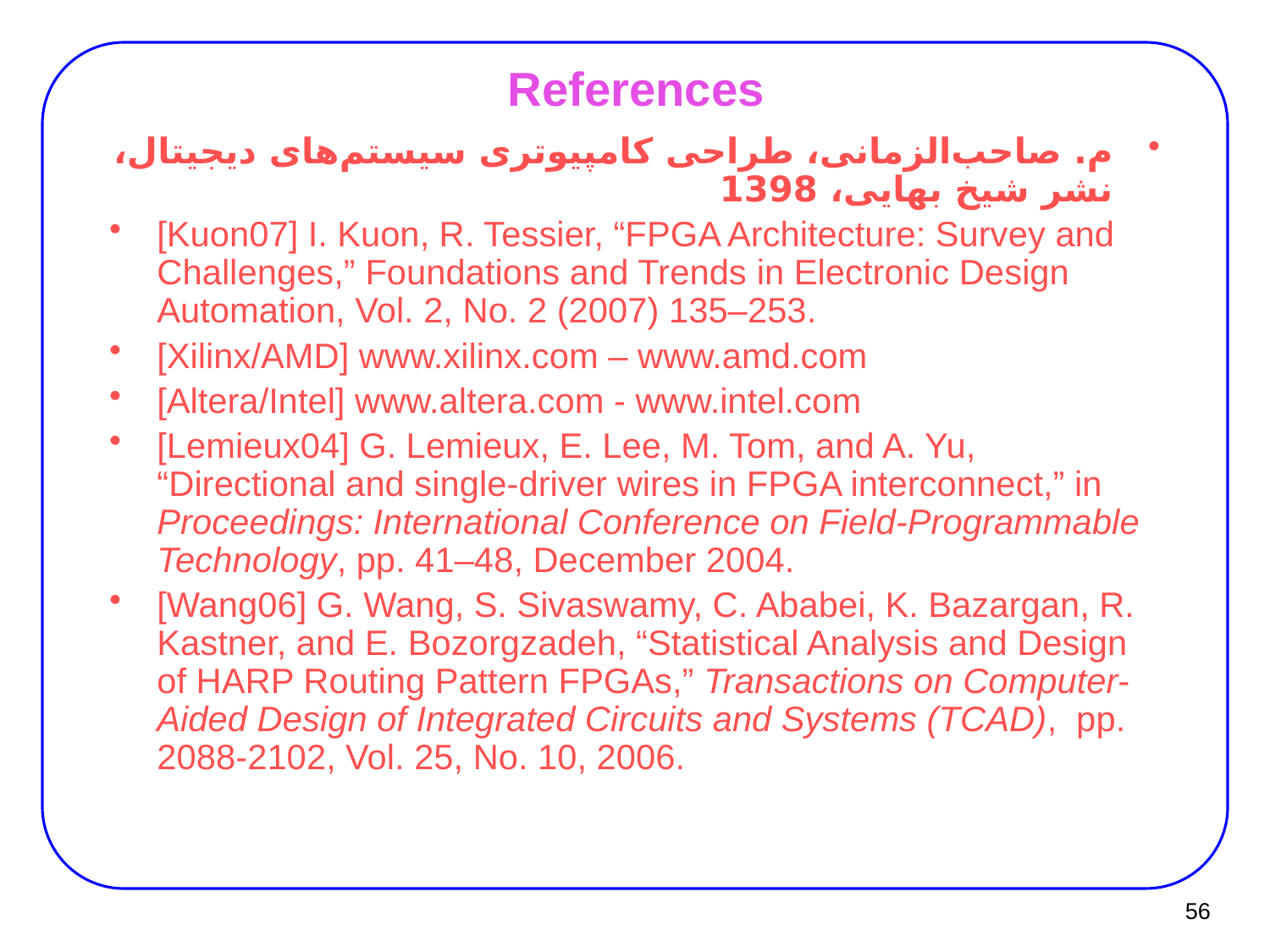

# References
م. صاحب‌الزمانی، طراحی کامپیوتری سیستم‌های دیجیتال، نشر شیخ بهایی، 1398
[Kuon07] I. Kuon, R. Tessier, “FPGA Architecture: Survey and Challenges,” Foundations and Trends in Electronic Design Automation, Vol. 2, No. 2 (2007) 135–253.
[Xilinx/AMD] www.xilinx.com – www.amd.com
[Altera/Intel] www.altera.com - www.intel.com
[Lemieux04] G. Lemieux, E. Lee, M. Tom, and A. Yu, “Directional and single-driver wires in FPGA interconnect,” in Proceedings: International Conference on Field-Programmable Technology, pp. 41–48, December 2004.
[Wang06] G. Wang, S. Sivaswamy, C. Ababei, K. Bazargan, R. Kastner, and E. Bozorgzadeh, “Statistical Analysis and Design of HARP Routing Pattern FPGAs,” Transactions on Computer-Aided Design of Integrated Circuits and Systems (TCAD),  pp. 2088-2102, Vol. 25, No. 10, 2006.
56